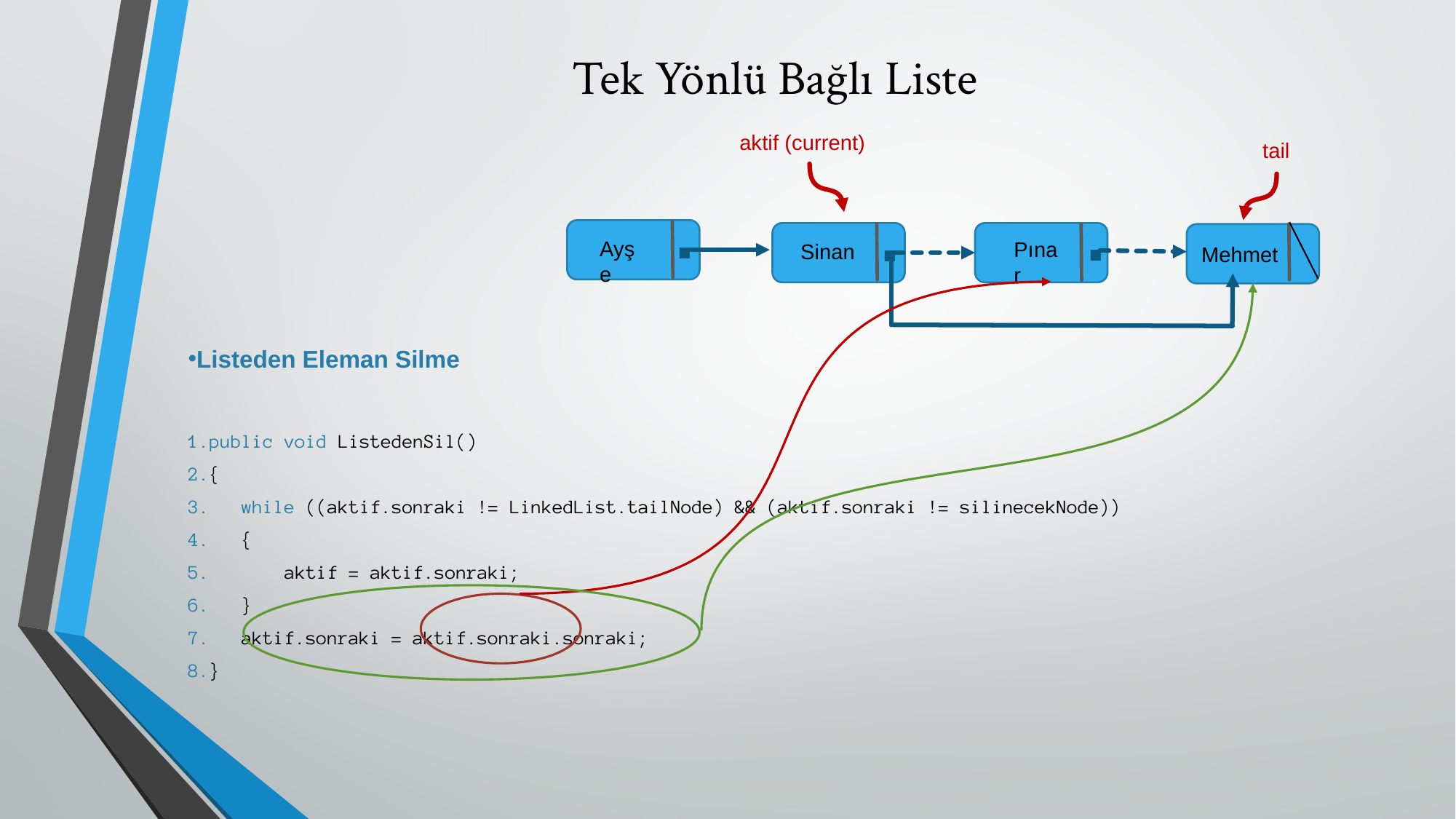

# Tek Yönlü Bağlı Liste
aktif (current)
tail
.

.

.

Ayşe
Pınar
Sinan
Mehmet
Listeden Eleman Silme

public void ListedenSil()
{
   while ((aktif.sonraki != LinkedList.tailNode) && (aktif.sonraki != silinecekNode))
   {
       aktif = aktif.sonraki;
   }
   aktif.sonraki = aktif.sonraki.sonraki;
}